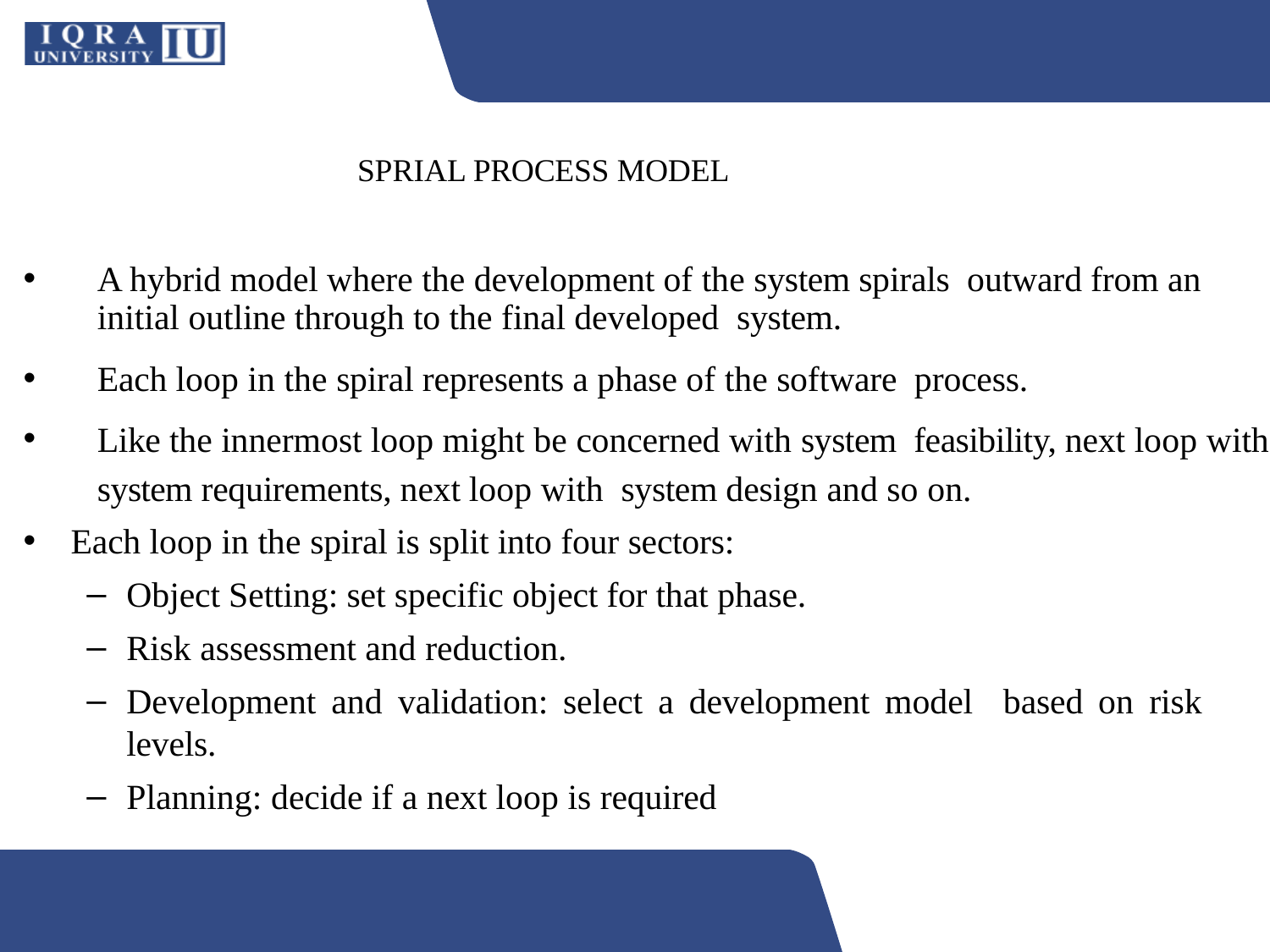

# SPRIAL PROCESS MODEL
A hybrid model where the development of the system spirals  outward from an initial outline through to the final developed  system.
Each loop in the spiral represents a phase of the software  process.
Like the innermost loop might be concerned with system  feasibility, next loop with system requirements, next loop with  system design and so on.
Each loop in the spiral is split into four sectors:
Object Setting: set specific object for that phase.
Risk assessment and reduction.
Development and validation: select a development model  based on risk levels.
Planning: decide if a next loop is required